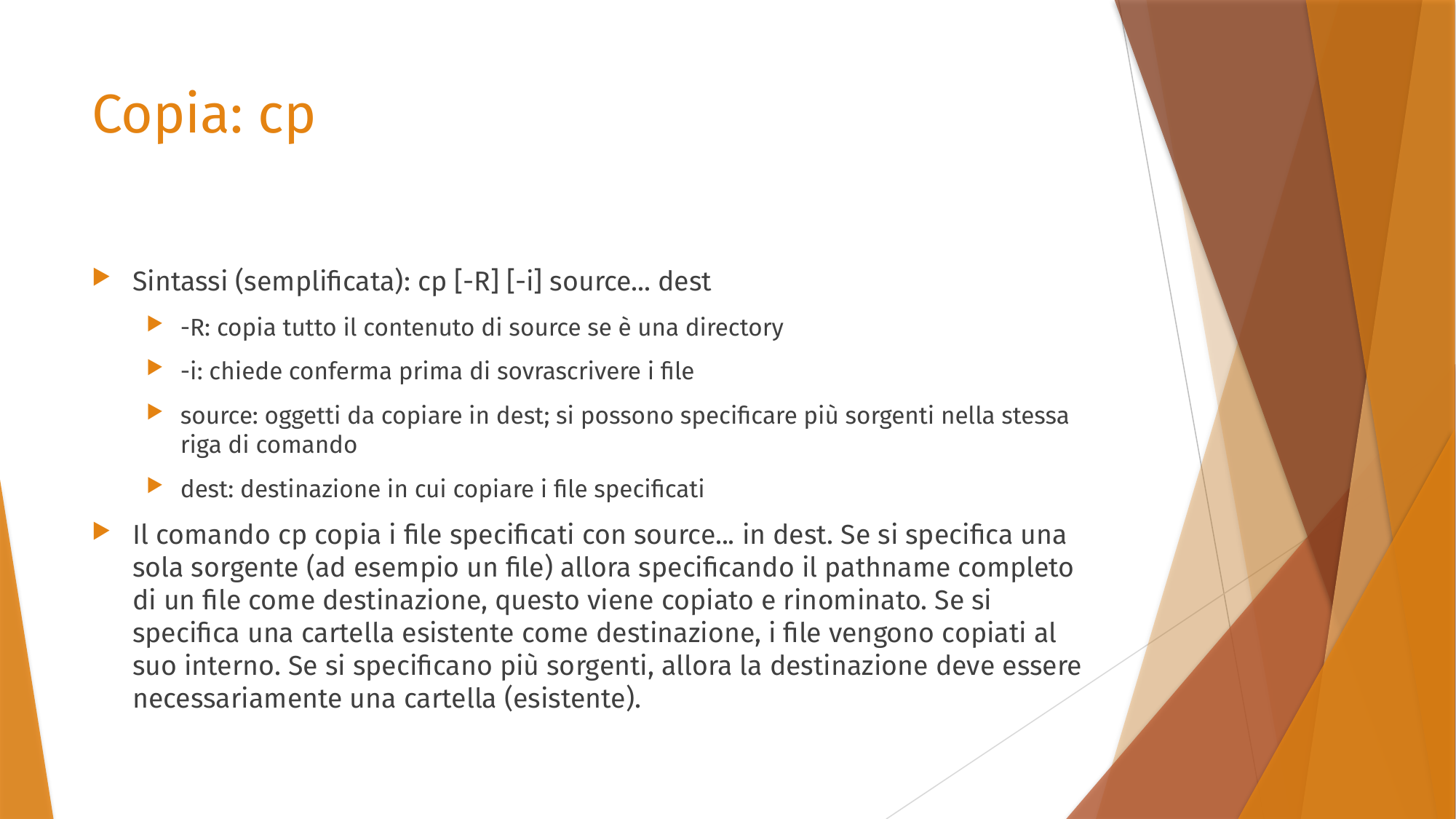

# Copia: cp
Sintassi (semplificata): cp [-R] [-i] source... dest
-R: copia tutto il contenuto di source se è una directory
-i: chiede conferma prima di sovrascrivere i file
source: oggetti da copiare in dest; si possono specificare più sorgenti nella stessa riga di comando
dest: destinazione in cui copiare i file specificati
Il comando cp copia i file specificati con source... in dest. Se si specifica una sola sorgente (ad esempio un file) allora specificando il pathname completo di un file come destinazione, questo viene copiato e rinominato. Se si specifica una cartella esistente come destinazione, i file vengono copiati al suo interno. Se si specificano più sorgenti, allora la destinazione deve essere necessariamente una cartella (esistente).